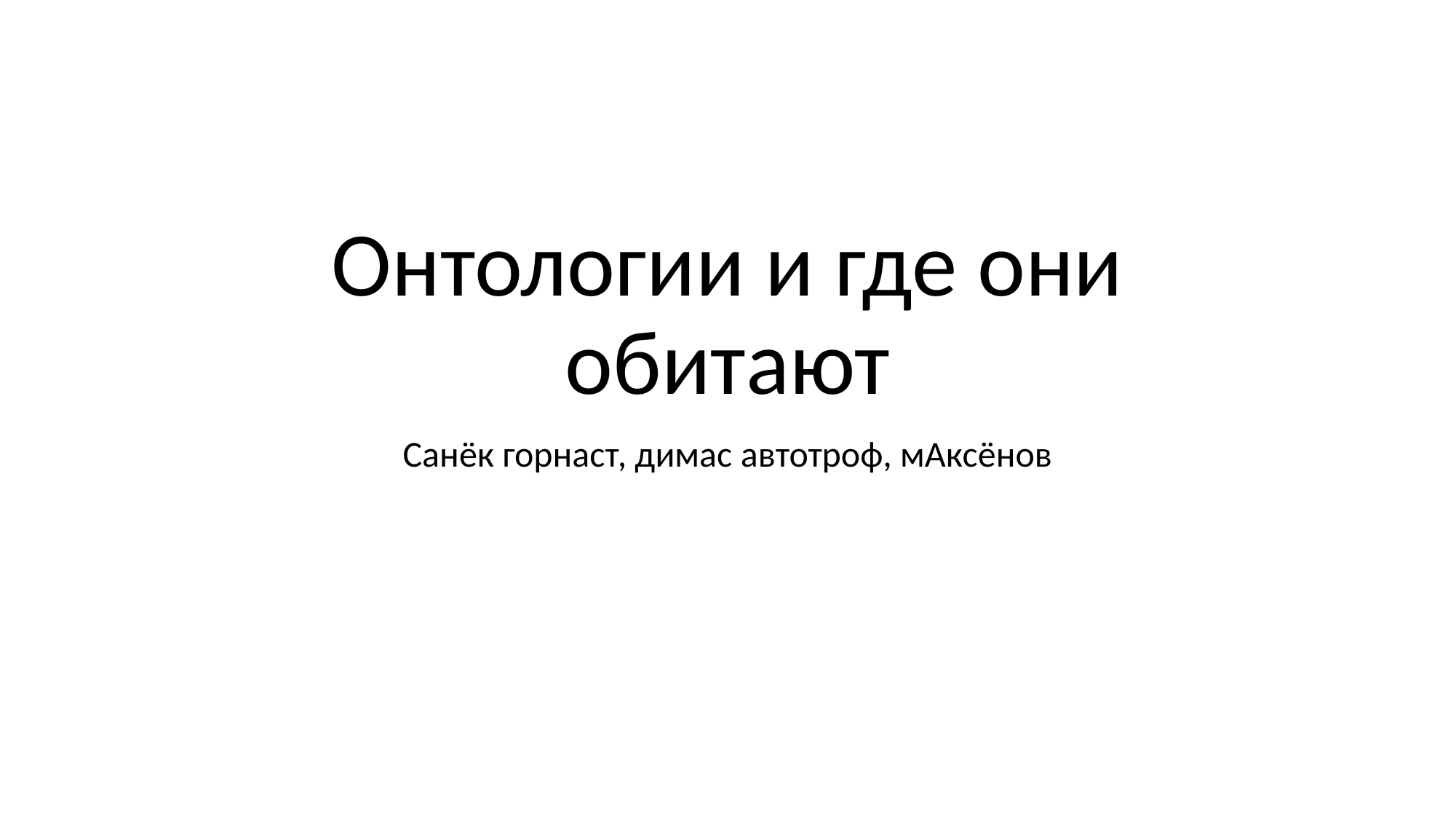

# Онтологии и где они обитают
Санёк горнаст, димас автотроф, мАксёнов